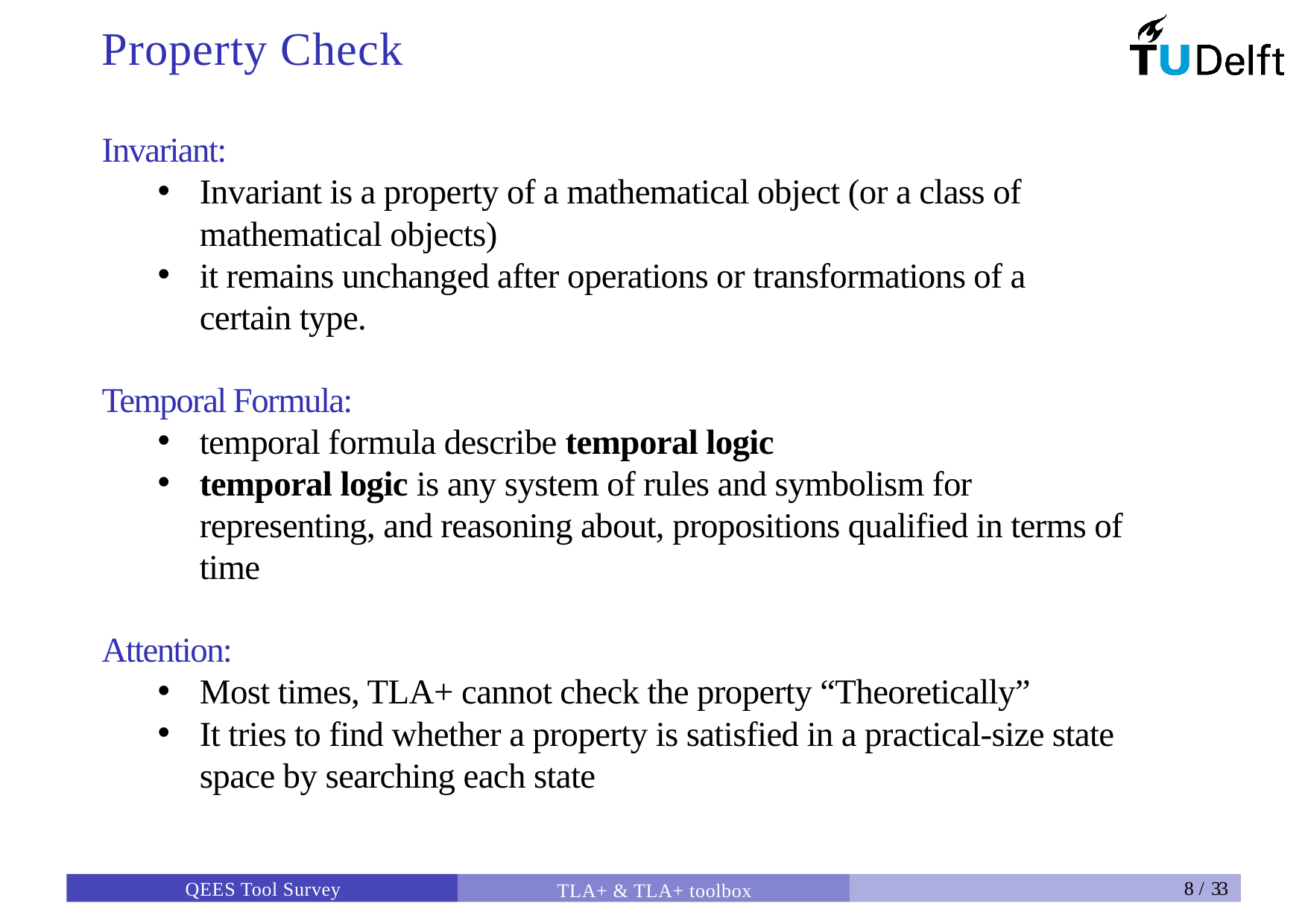

# Property Check
Invariant:
Invariant is a property of a mathematical object (or a class of mathematical objects)
it remains unchanged after operations or transformations of a certain type.
Temporal Formula:
temporal formula describe temporal logic
temporal logic is any system of rules and symbolism for representing, and reasoning about, propositions qualified in terms of time
Attention:
Most times, TLA+ cannot check the property “Theoretically”
It tries to find whether a property is satisfied in a practical-size state space by searching each state
8 / 33
TLA+ & TLA+ toolbox